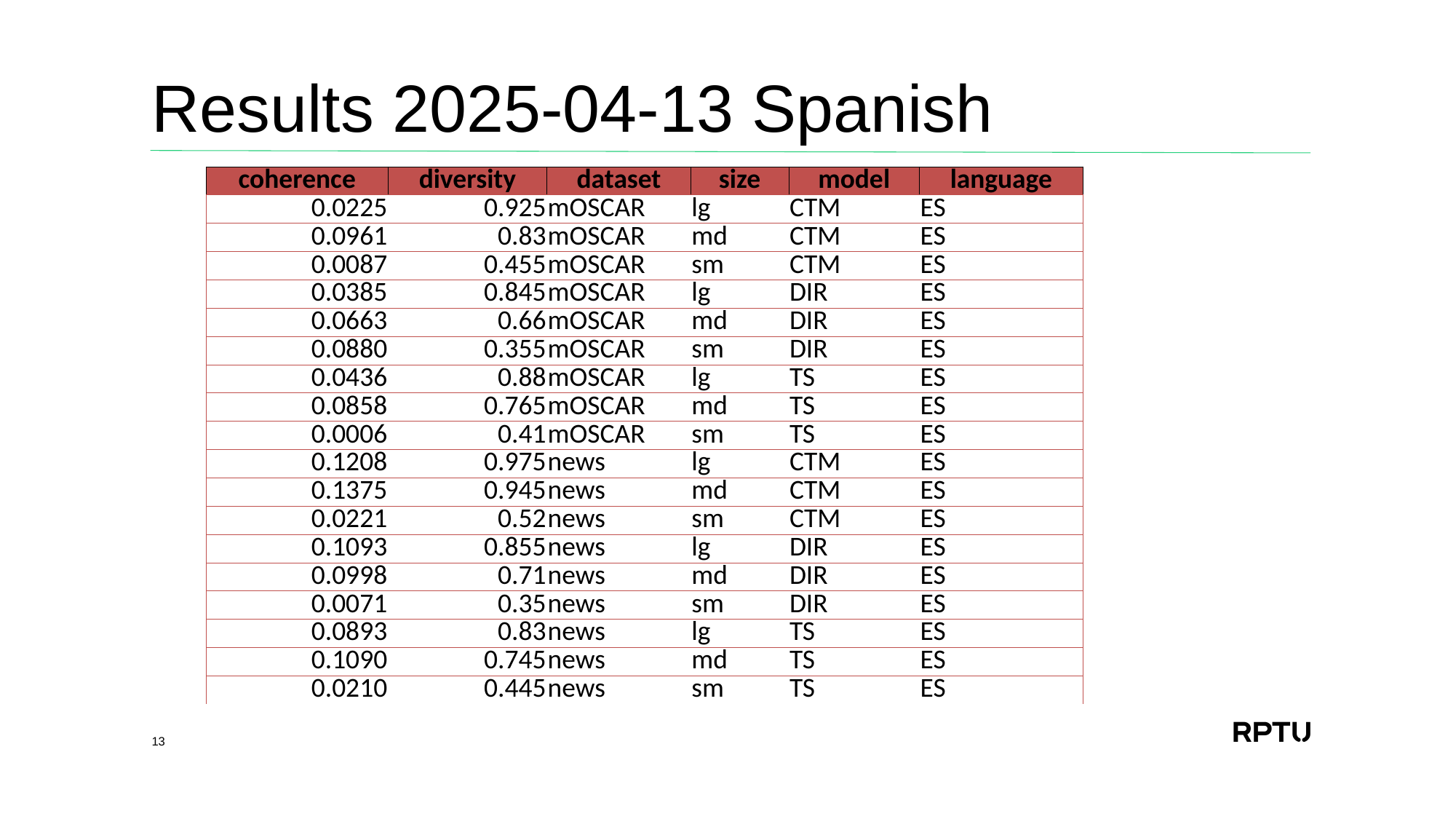

# Results 2025-04-13 Spanish
| coherence | diversity | dataset | size | model | language |
| --- | --- | --- | --- | --- | --- |
| 0.0225 | 0.925 | mOSCAR | lg | CTM | ES |
| 0.0961 | 0.83 | mOSCAR | md | CTM | ES |
| 0.0087 | 0.455 | mOSCAR | sm | CTM | ES |
| 0.0385 | 0.845 | mOSCAR | lg | DIR | ES |
| 0.0663 | 0.66 | mOSCAR | md | DIR | ES |
| 0.0880 | 0.355 | mOSCAR | sm | DIR | ES |
| 0.0436 | 0.88 | mOSCAR | lg | TS | ES |
| 0.0858 | 0.765 | mOSCAR | md | TS | ES |
| 0.0006 | 0.41 | mOSCAR | sm | TS | ES |
| 0.1208 | 0.975 | news | lg | CTM | ES |
| 0.1375 | 0.945 | news | md | CTM | ES |
| 0.0221 | 0.52 | news | sm | CTM | ES |
| 0.1093 | 0.855 | news | lg | DIR | ES |
| 0.0998 | 0.71 | news | md | DIR | ES |
| 0.0071 | 0.35 | news | sm | DIR | ES |
| 0.0893 | 0.83 | news | lg | TS | ES |
| 0.1090 | 0.745 | news | md | TS | ES |
| 0.0210 | 0.445 | news | sm | TS | ES |
13